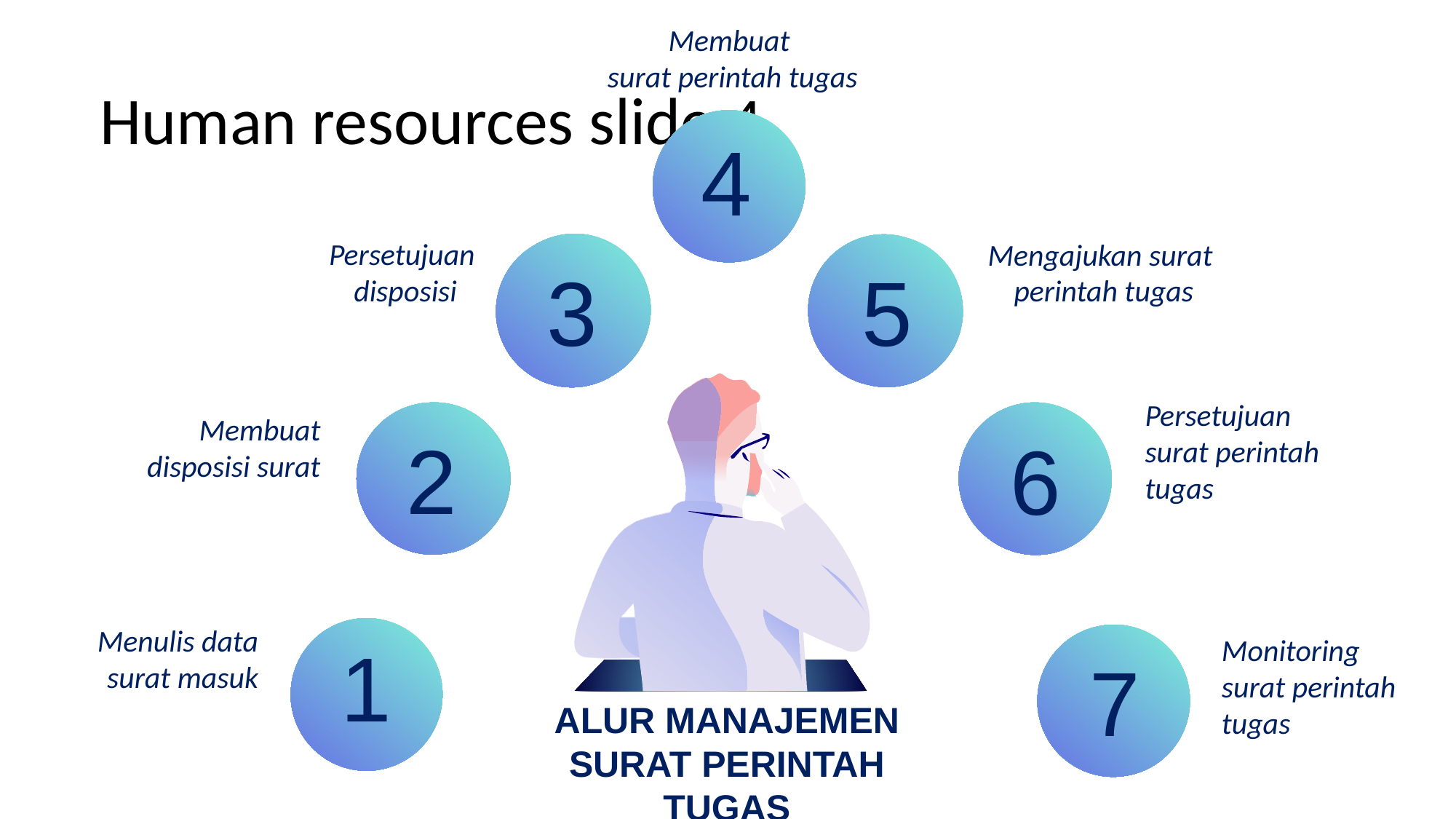

Membuat
surat perintah tugas
# Human resources slide 4

4

Persetujuan
disposisi

Mengajukan surat
perintah tugas
3
5

Persetujuan surat perintah tugas

Membuat disposisi surat
2
6

Menulis data surat masuk

1
Monitoring surat perintah tugas
7
ALUR MANAJEMEN
SURAT PERINTAH TUGAS